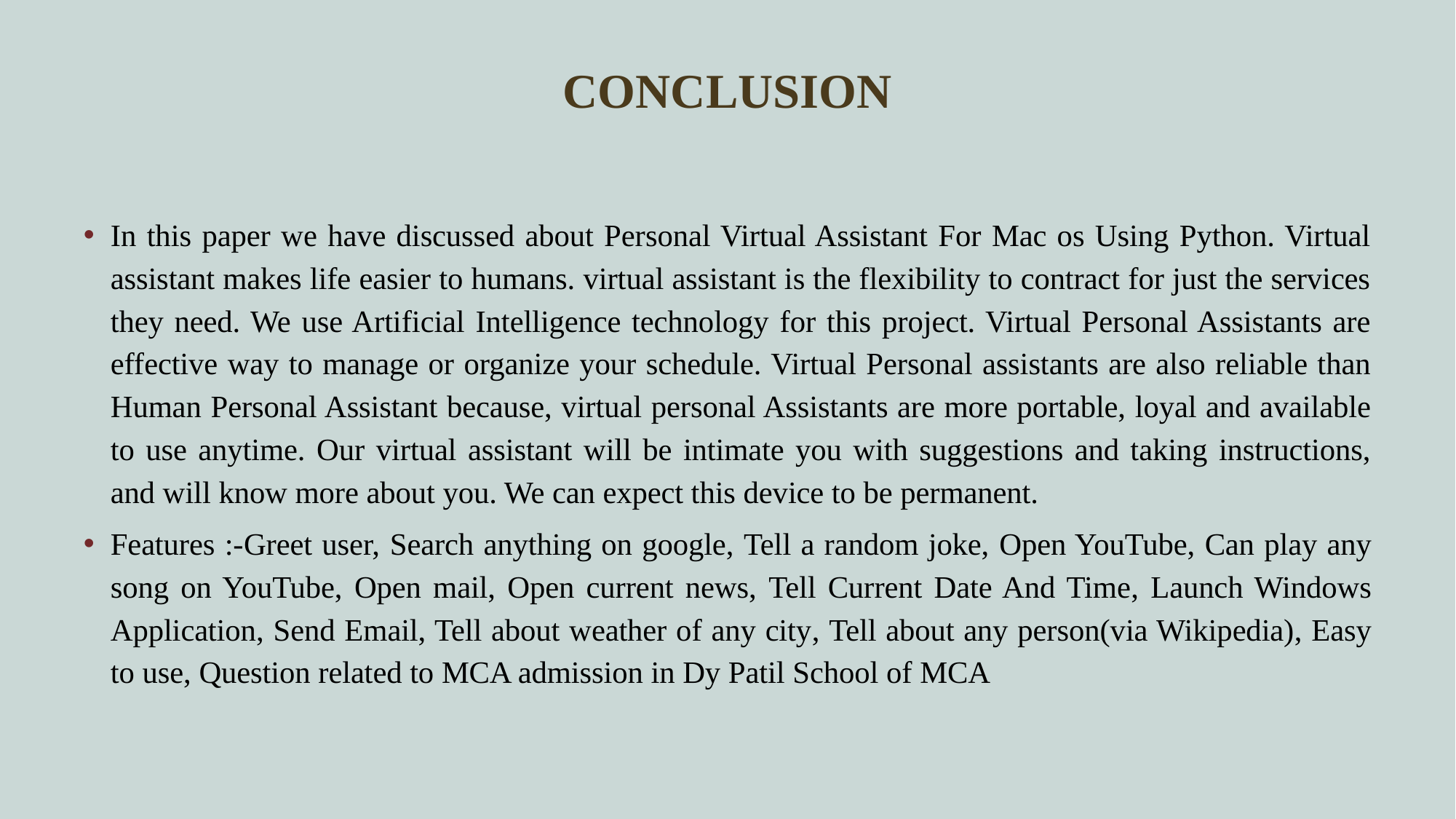

# CONCLUSION
In this paper we have discussed about Personal Virtual Assistant For Mac os Using Python. Virtual assistant makes life easier to humans. virtual assistant is the flexibility to contract for just the services they need. We use Artificial Intelligence technology for this project. Virtual Personal Assistants are effective way to manage or organize your schedule. Virtual Personal assistants are also reliable than Human Personal Assistant because, virtual personal Assistants are more portable, loyal and available to use anytime. Our virtual assistant will be intimate you with suggestions and taking instructions, and will know more about you. We can expect this device to be permanent.
Features :-Greet user, Search anything on google, Tell a random joke, Open YouTube, Can play any song on YouTube, Open mail, Open current news, Tell Current Date And Time, Launch Windows Application, Send Email, Tell about weather of any city, Tell about any person(via Wikipedia), Easy to use, Question related to MCA admission in Dy Patil School of MCA